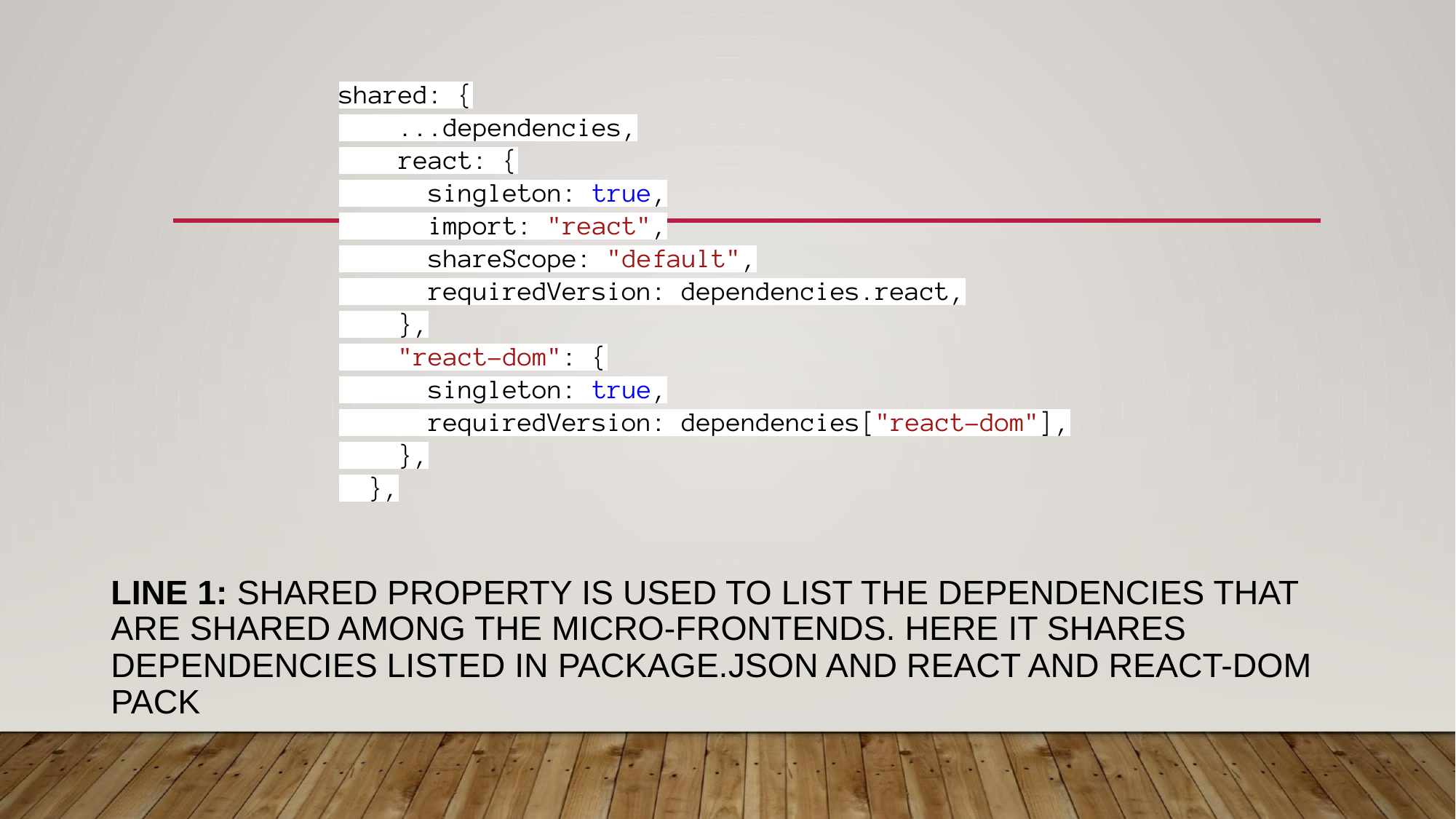

shared: {
    ...dependencies,
    react: {
      singleton: true,
      import: "react",
      shareScope: "default",
      requiredVersion: dependencies.react,
    },
    "react-dom": {
      singleton: true,
      requiredVersion: dependencies["react-dom"],
    },
  },
# LINE 1: SHARED PROPERTY IS USED TO LIST THE DEPENDENCIES THAT ARE SHARED AMONG THE MICRO-FRONTENDS. HERE IT SHARES DEPENDENCIES LISTED IN PACKAGE.JSON AND REACT AND REACT-DOM PACK